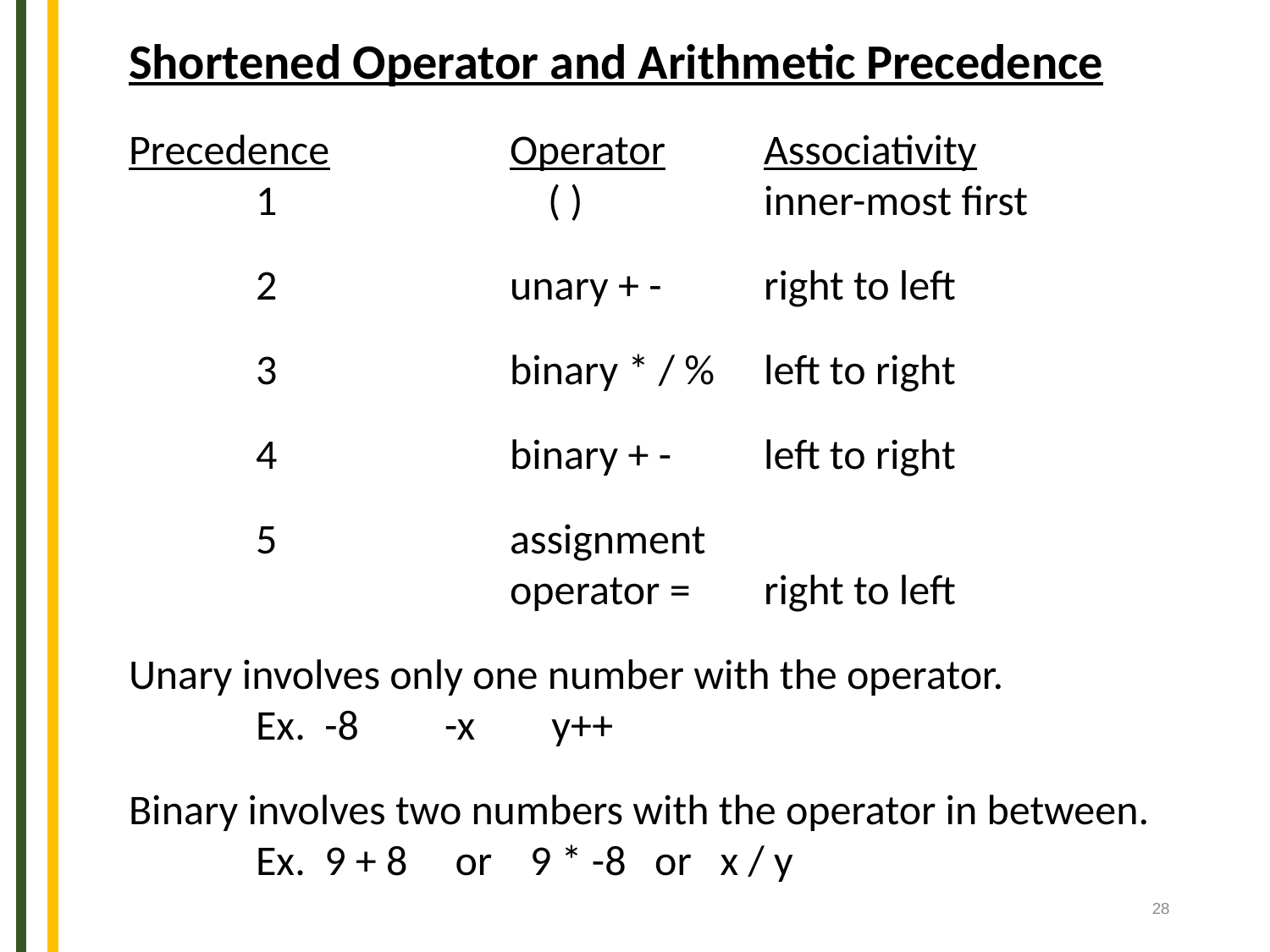

Shortened Operator and Arithmetic Precedence

Precedence		Operator	Associativity
	1		    ( )		inner-most first

	2		unary + -	right to left

	3		binary * / %	left to right

	4		binary + -	left to right

	5		assignment
			operator =	right to left

Unary involves only one number with the operator.
 	Ex.  -8         -x        y++

Binary involves two numbers with the operator in between.
	Ex.  9 + 8     or    9 * -8   or   x / y
28